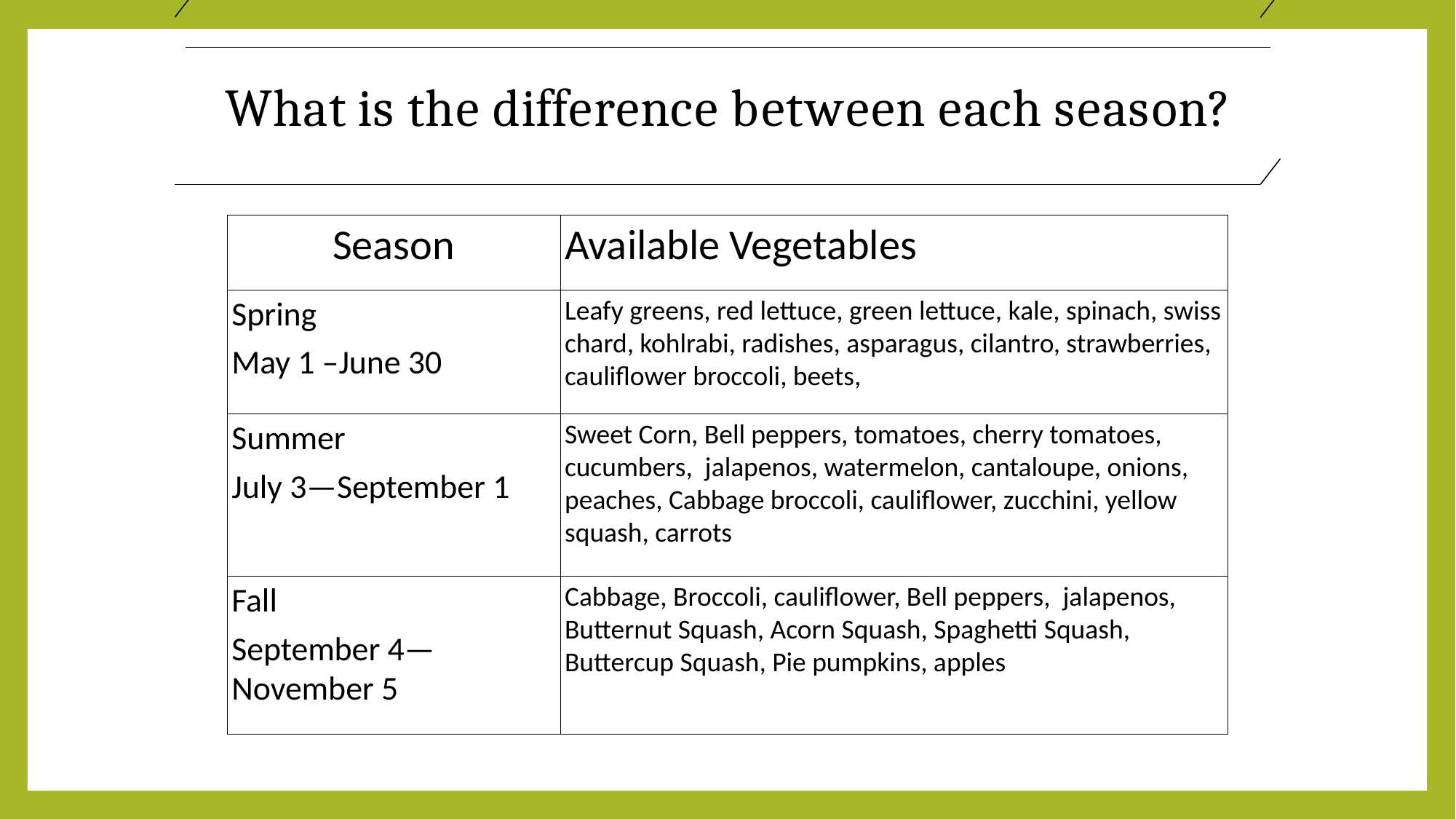

What is the difference between each season?

| Season | Available Vegetables |
| --- | --- |
| Spring May 1 –June 30 | Leafy greens, red lettuce, green lettuce, kale, spinach, swiss chard, kohlrabi, radishes, asparagus, cilantro, strawberries, cauliflower broccoli, beets, |
| Summer July 3—September 1 | Sweet Corn, Bell peppers, tomatoes, cherry tomatoes, cucumbers, jalapenos, watermelon, cantaloupe, onions, peaches, Cabbage broccoli, cauliflower, zucchini, yellow squash, carrots |
| Fall September 4—November 5 | Cabbage, Broccoli, cauliflower, Bell peppers, jalapenos, Butternut Squash, Acorn Squash, Spaghetti Squash, Buttercup Squash, Pie pumpkins, apples |